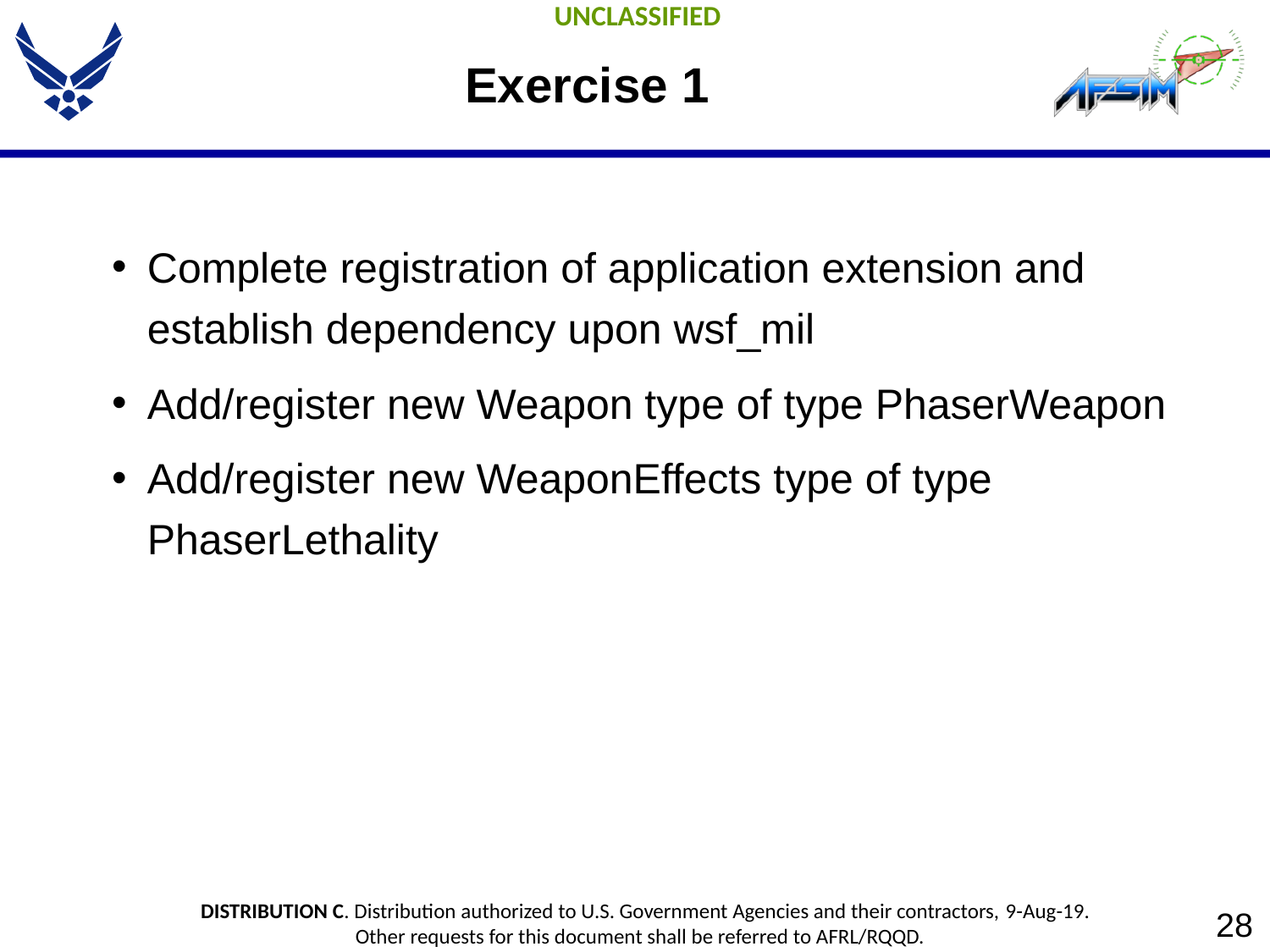

# Exercise 1
Complete registration of application extension and establish dependency upon wsf_mil
Add/register new Weapon type of type PhaserWeapon
Add/register new WeaponEffects type of type PhaserLethality